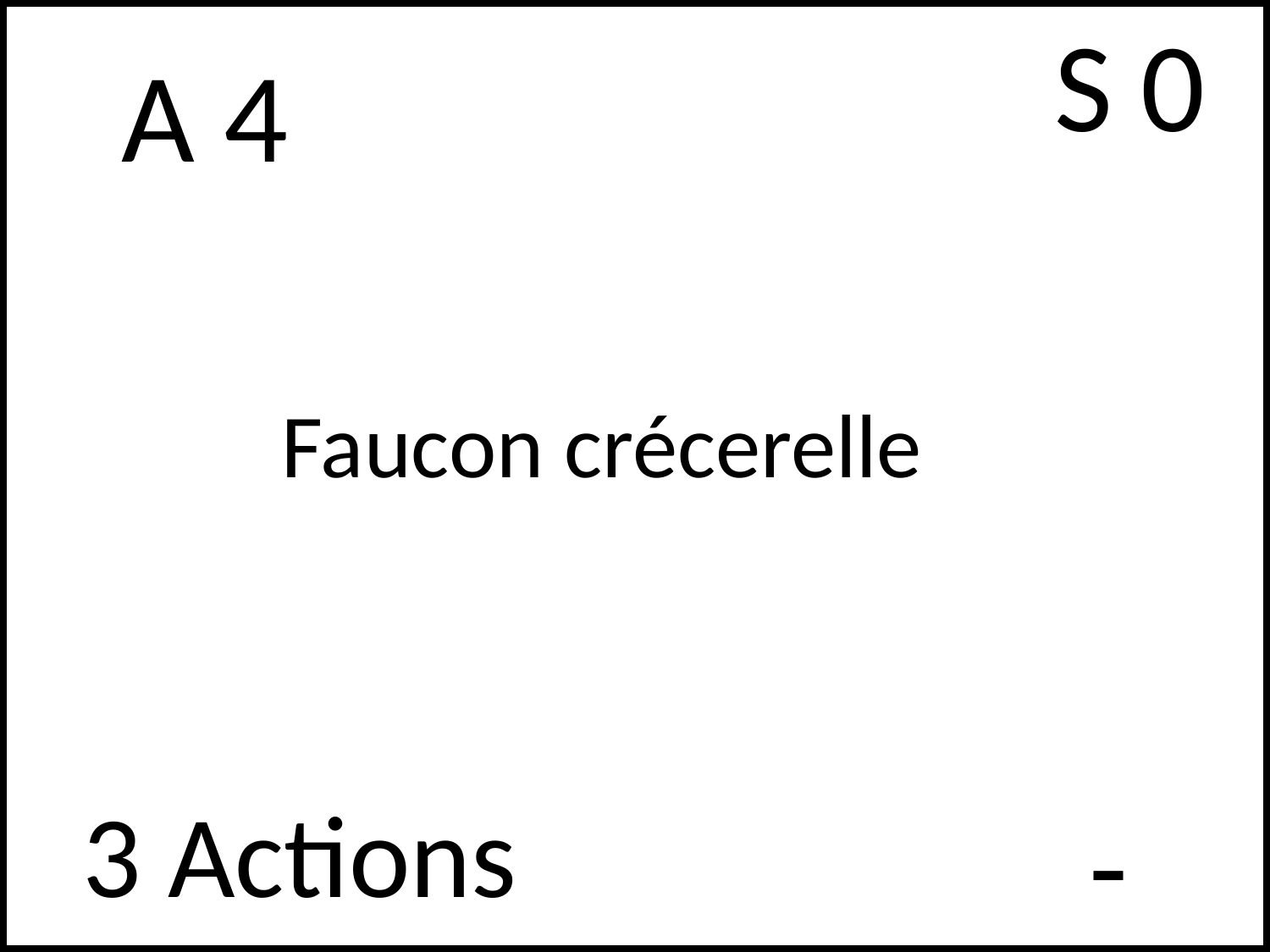

S 0
# A 4
Faucon crécerelle
3 Actions
-